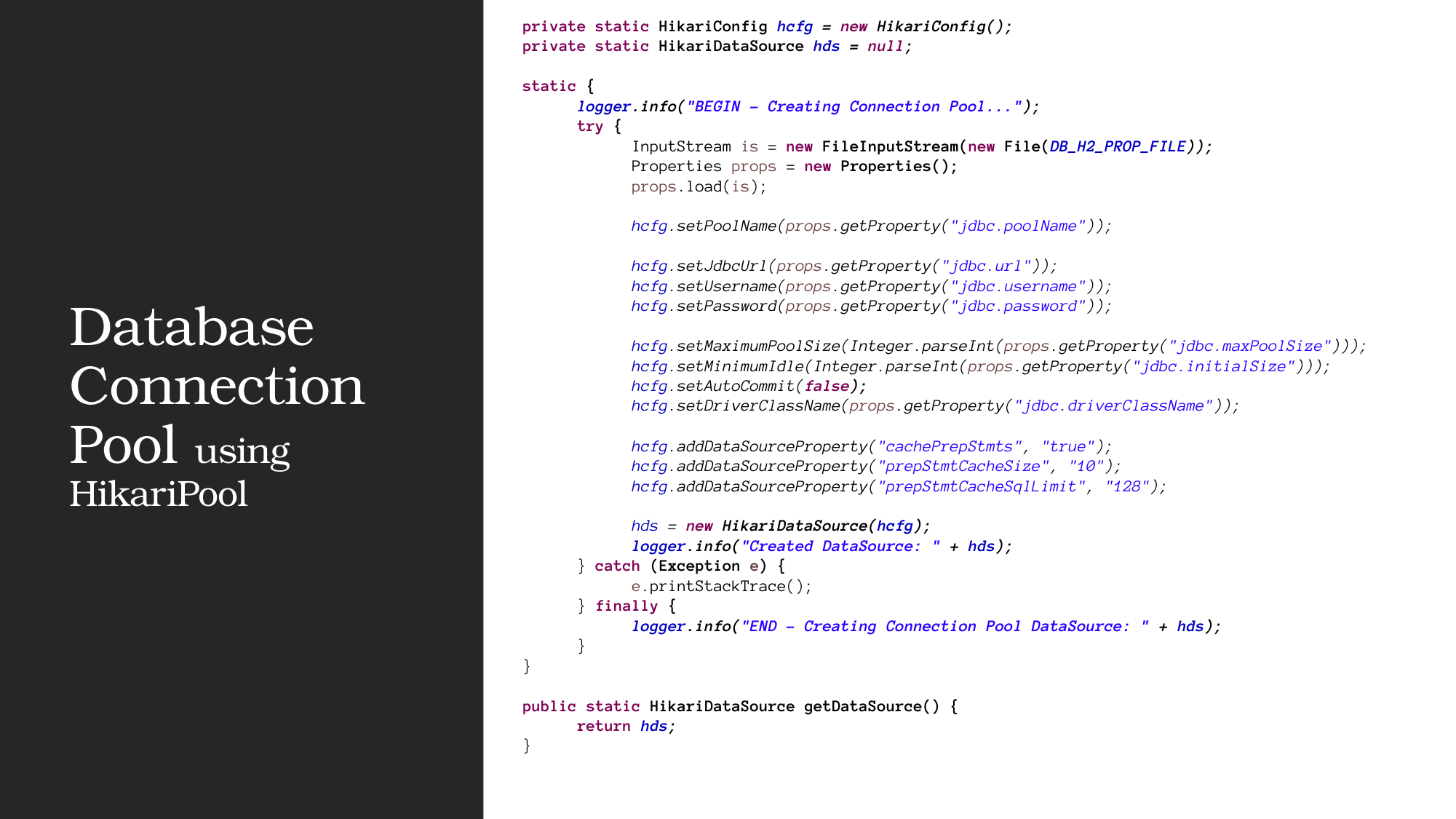

private static HikariConfig hcfg = new HikariConfig();
private static HikariDataSource hds = null;

static {
logger.info("BEGIN - Creating Connection Pool...");
try {
InputStream is = new FileInputStream(new File(DB_H2_PROP_FILE));
Properties props = new Properties();
props.load(is);

hcfg.setPoolName(props.getProperty("jdbc.poolName"));

hcfg.setJdbcUrl(props.getProperty("jdbc.url"));
hcfg.setUsername(props.getProperty("jdbc.username"));
hcfg.setPassword(props.getProperty("jdbc.password"));

hcfg.setMaximumPoolSize(Integer.parseInt(props.getProperty("jdbc.maxPoolSize")));
hcfg.setMinimumIdle(Integer.parseInt(props.getProperty("jdbc.initialSize")));
hcfg.setAutoCommit(false);
hcfg.setDriverClassName(props.getProperty("jdbc.driverClassName"));

hcfg.addDataSourceProperty("cachePrepStmts", "true");
hcfg.addDataSourceProperty("prepStmtCacheSize", "10");
hcfg.addDataSourceProperty("prepStmtCacheSqlLimit", "128");

hds = new HikariDataSource(hcfg);
logger.info("Created DataSource: " + hds);
} catch (Exception e) {
e.printStackTrace();
} finally {
logger.info("END - Creating Connection Pool DataSource: " + hds);
}
}

public static HikariDataSource getDataSource() {
return hds;
}
# Database Connection Pool using HikariPool